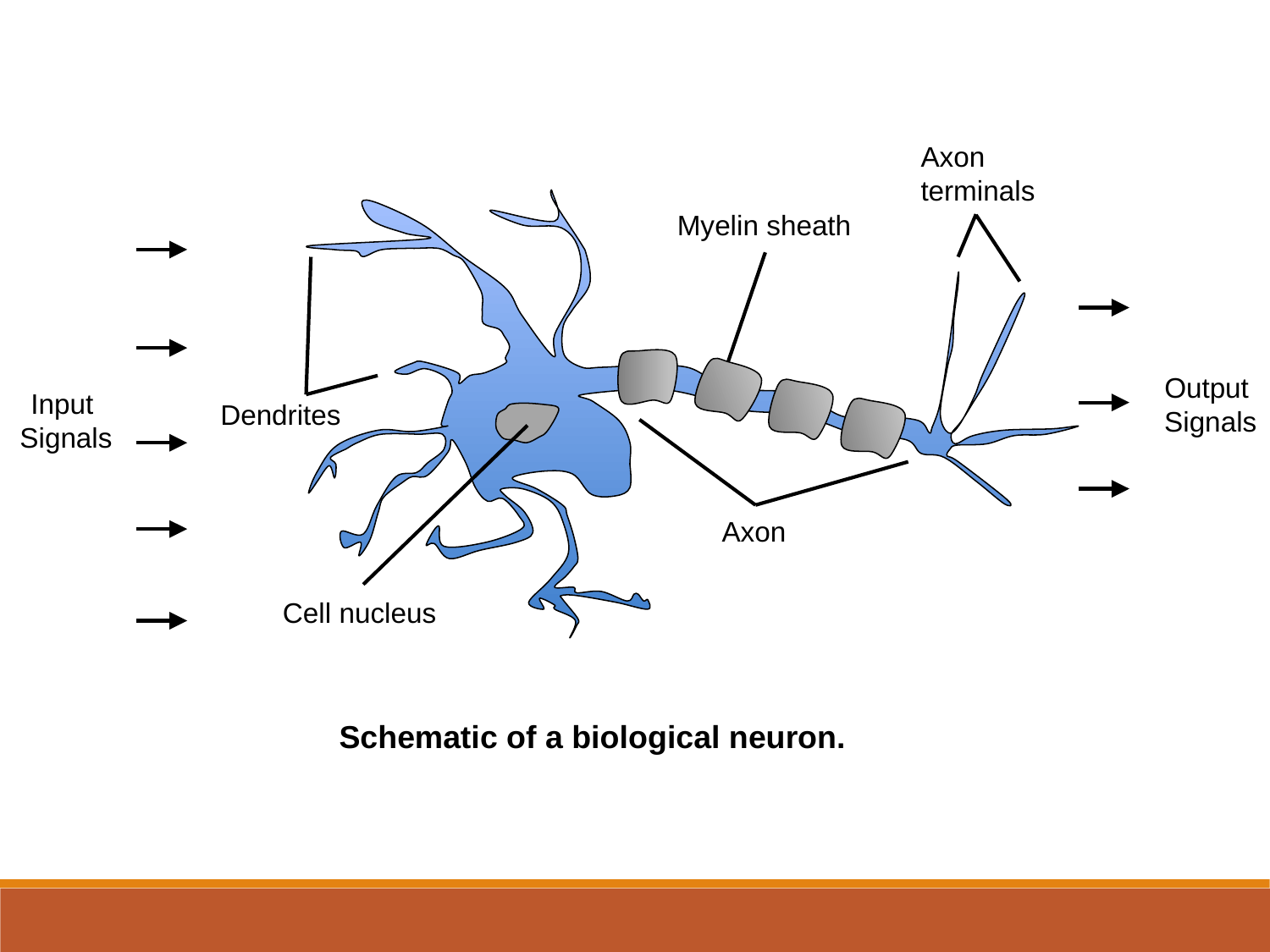

Axon
terminals

Myelin sheath

Output
 Signals
Input
 Signals

Dendrites

Axon
Cell nucleus
Schematic of a biological neuron.